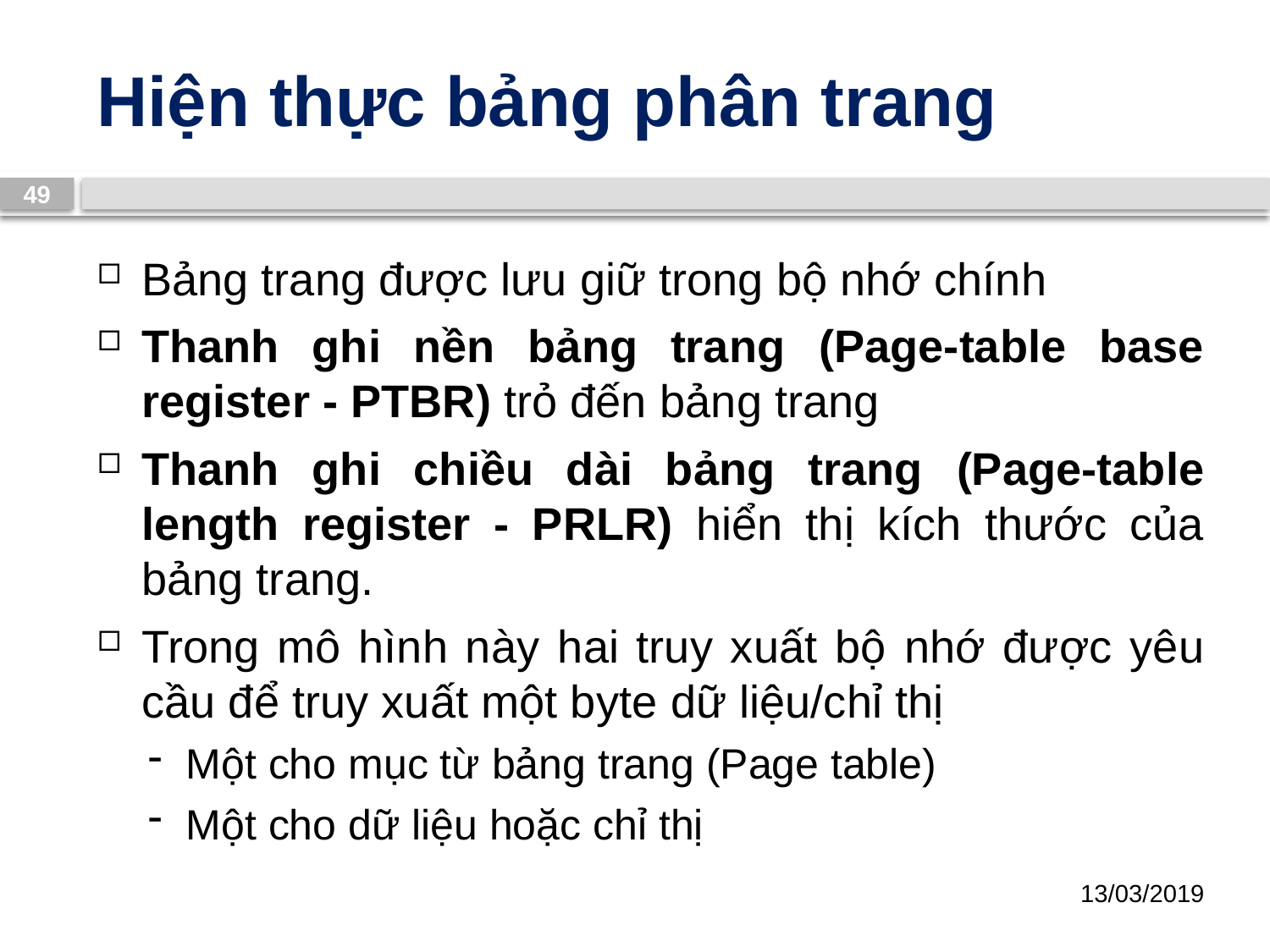

# Hiện thực bảng phân trang
49
Bảng trang được lưu giữ trong bộ nhớ chính
Thanh ghi nền bảng trang (Page-table base register - PTBR) trỏ đến bảng trang
Thanh ghi chiều dài bảng trang (Page-table length register - PRLR) hiển thị kích thước của bảng trang.
Trong mô hình này hai truy xuất bộ nhớ được yêu cầu để truy xuất một byte dữ liệu/chỉ thị
Một cho mục từ bảng trang (Page table)
Một cho dữ liệu hoặc chỉ thị

13/03/2019